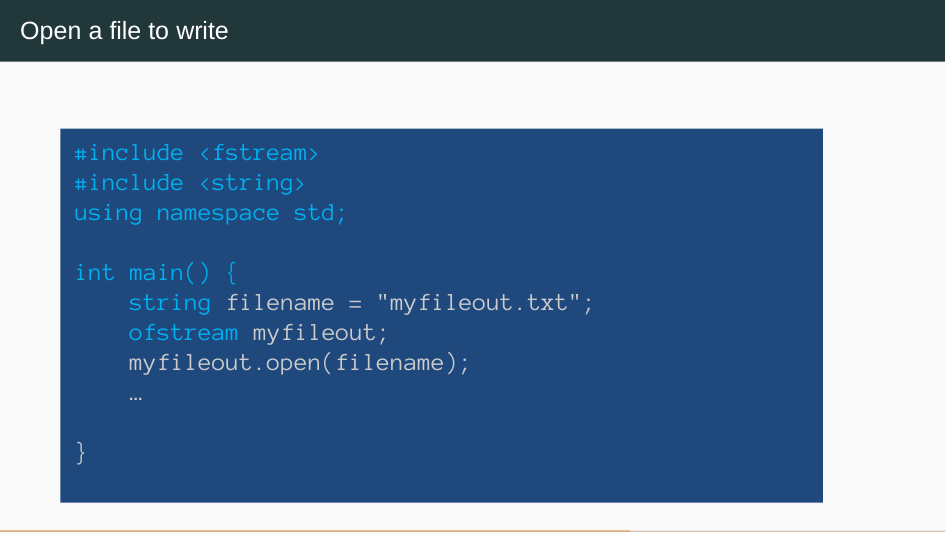

# Open a file to write
#include <fstream>
#include <string>
using namespace std;

int main() {
    string filename = "myfileout.txt";
    ofstream myfileout;
    myfileout.open(filename);
    …

}